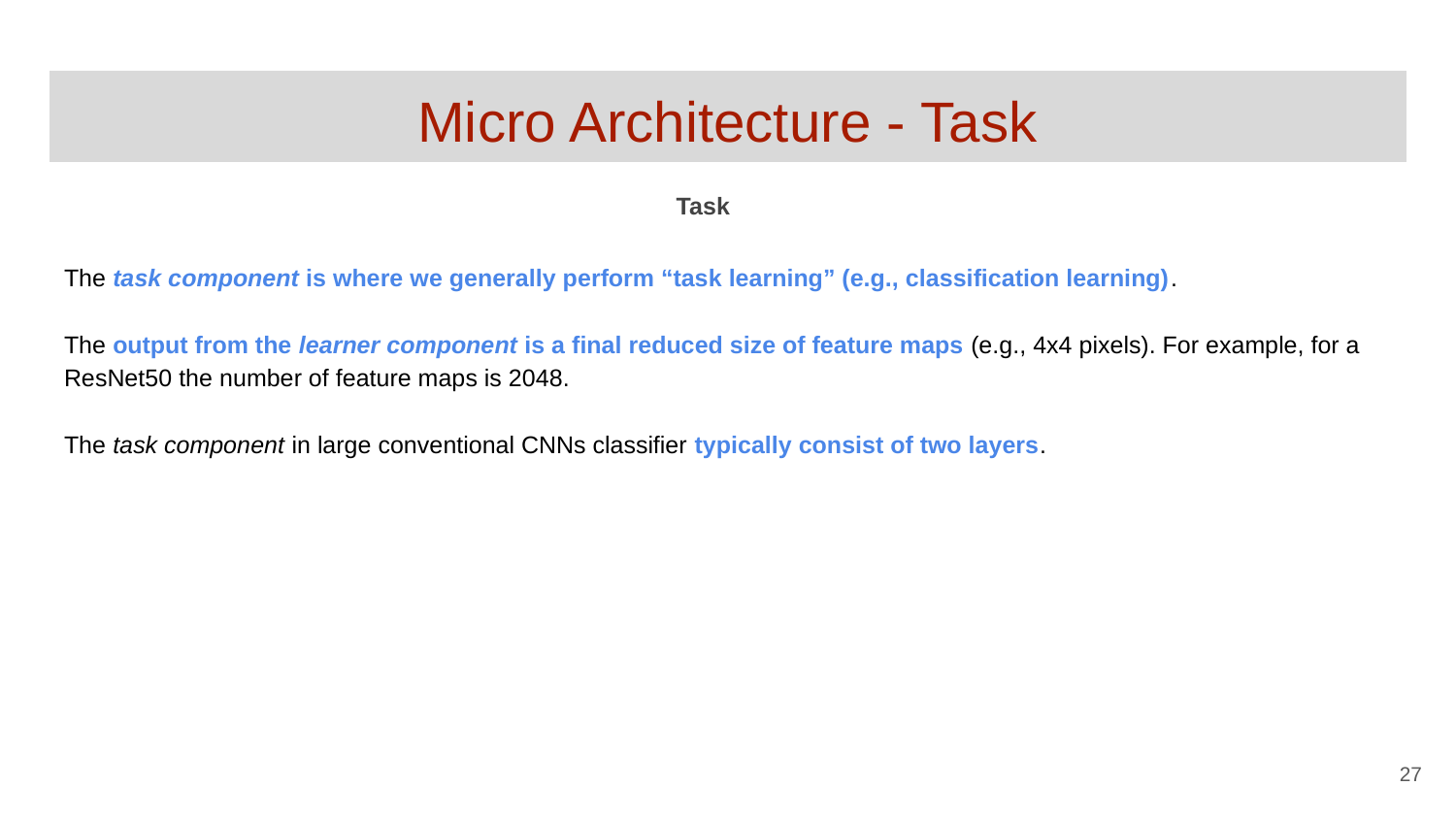

# Micro Architecture - Task
Task
The task component is where we generally perform “task learning” (e.g., classification learning).

The output from the learner component is a final reduced size of feature maps (e.g., 4x4 pixels). For example, for a ResNet50 the number of feature maps is 2048.

The task component in large conventional CNNs classifier typically consist of two layers.
27